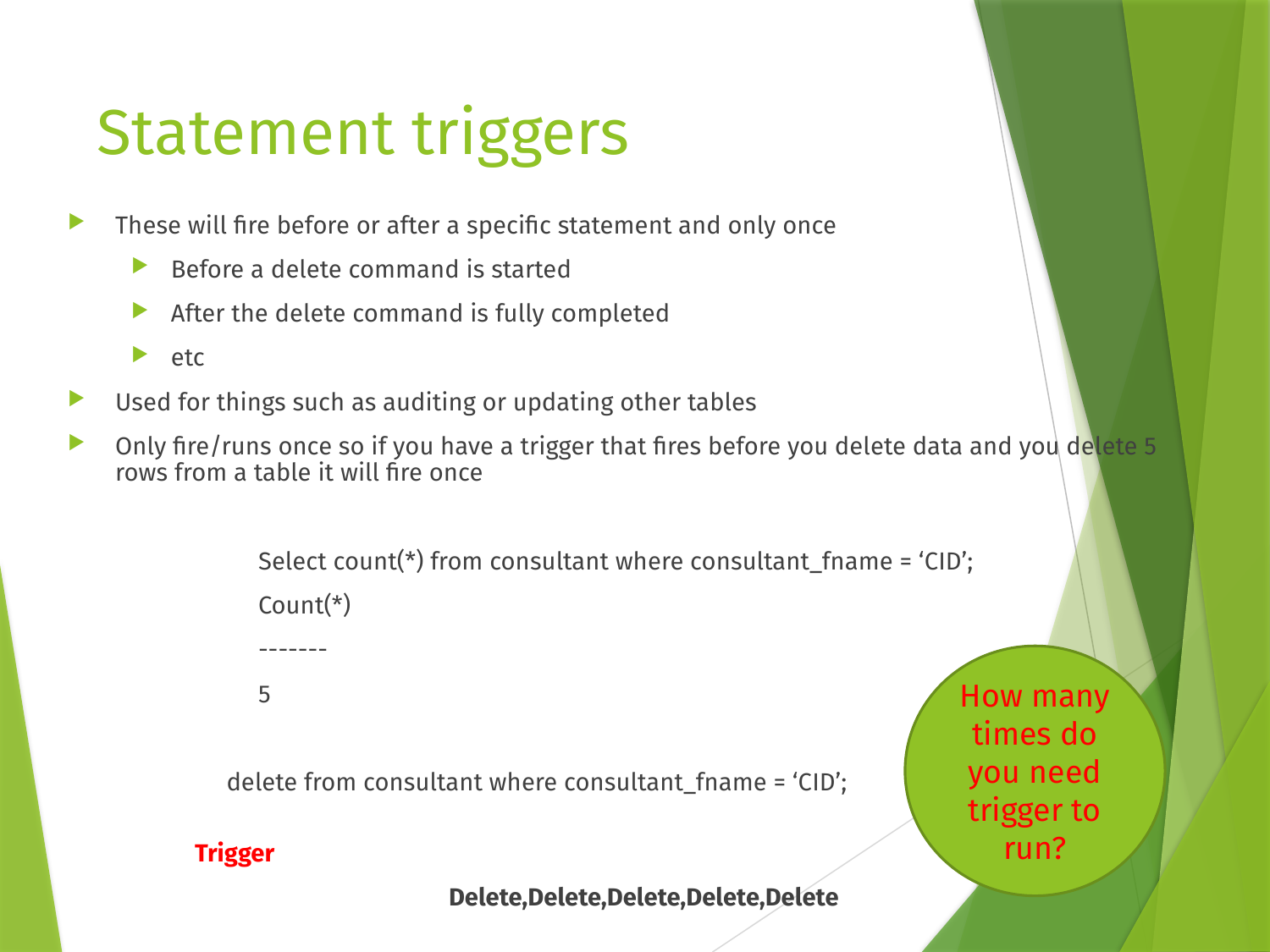

# Statement triggers
These will fire before or after a specific statement and only once
Before a delete command is started
After the delete command is fully completed
etc
Used for things such as auditing or updating other tables
Only fire/runs once so if you have a trigger that fires before you delete data and you delete 5 rows from a table it will fire once

Select count(*) from consultant where consultant_fname = ‘CID’;
Count(*)
-------
5

	delete from consultant where consultant_fname = ‘CID’;
Trigger
Delete,Delete,Delete,Delete,Delete
How many times do you need trigger to run?